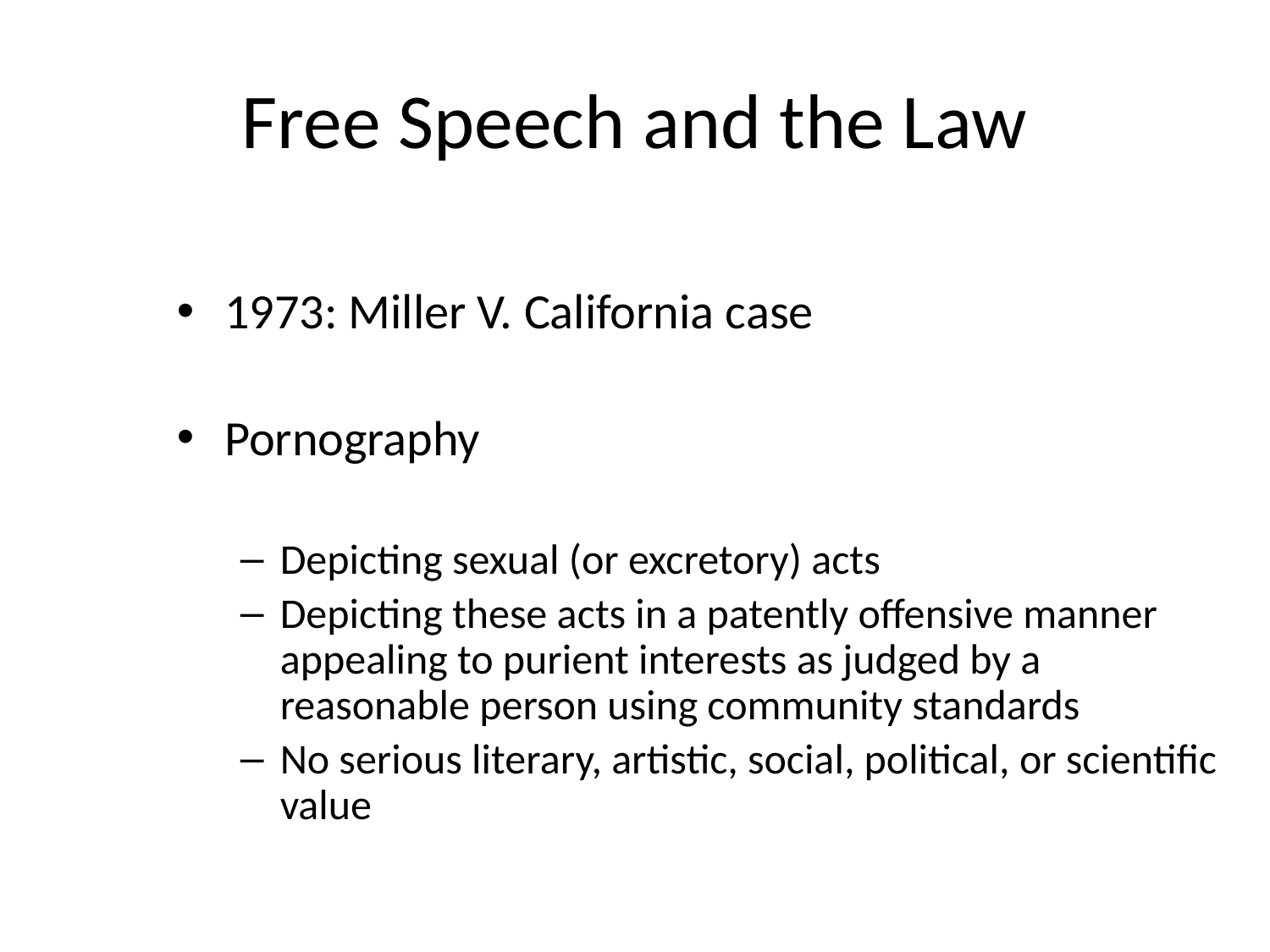

# Free Speech and the Law
1973: Miller V. California case

Pornography

Depicting sexual (or excretory) acts
Depicting these acts in a patently offensive manner appealing to purient interests as judged by a reasonable person using community standards
No serious literary, artistic, social, political, or scientific value